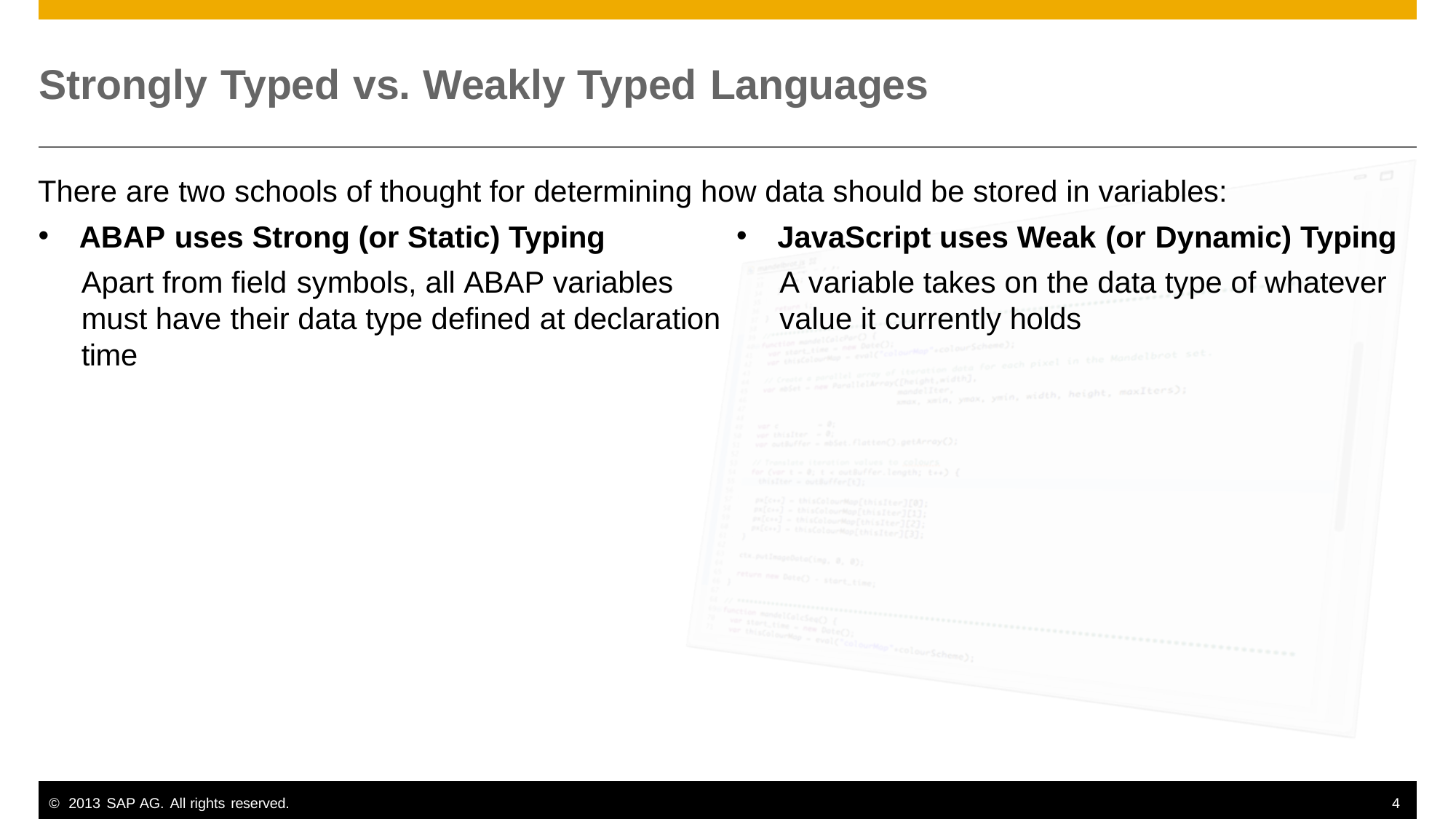

# Strongly Typed vs. Weakly Typed Languages
There are two schools of thought for determining how data should be stored in variables:
ABAP uses Strong (or Static) Typing
Apart from field symbols, all ABAP variables must have their data type defined at declaration time
JavaScript uses Weak (or Dynamic) Typing
A variable takes on the data type of whatever
value it currently holds
© 2013 SAP AG. All rights reserved.
4